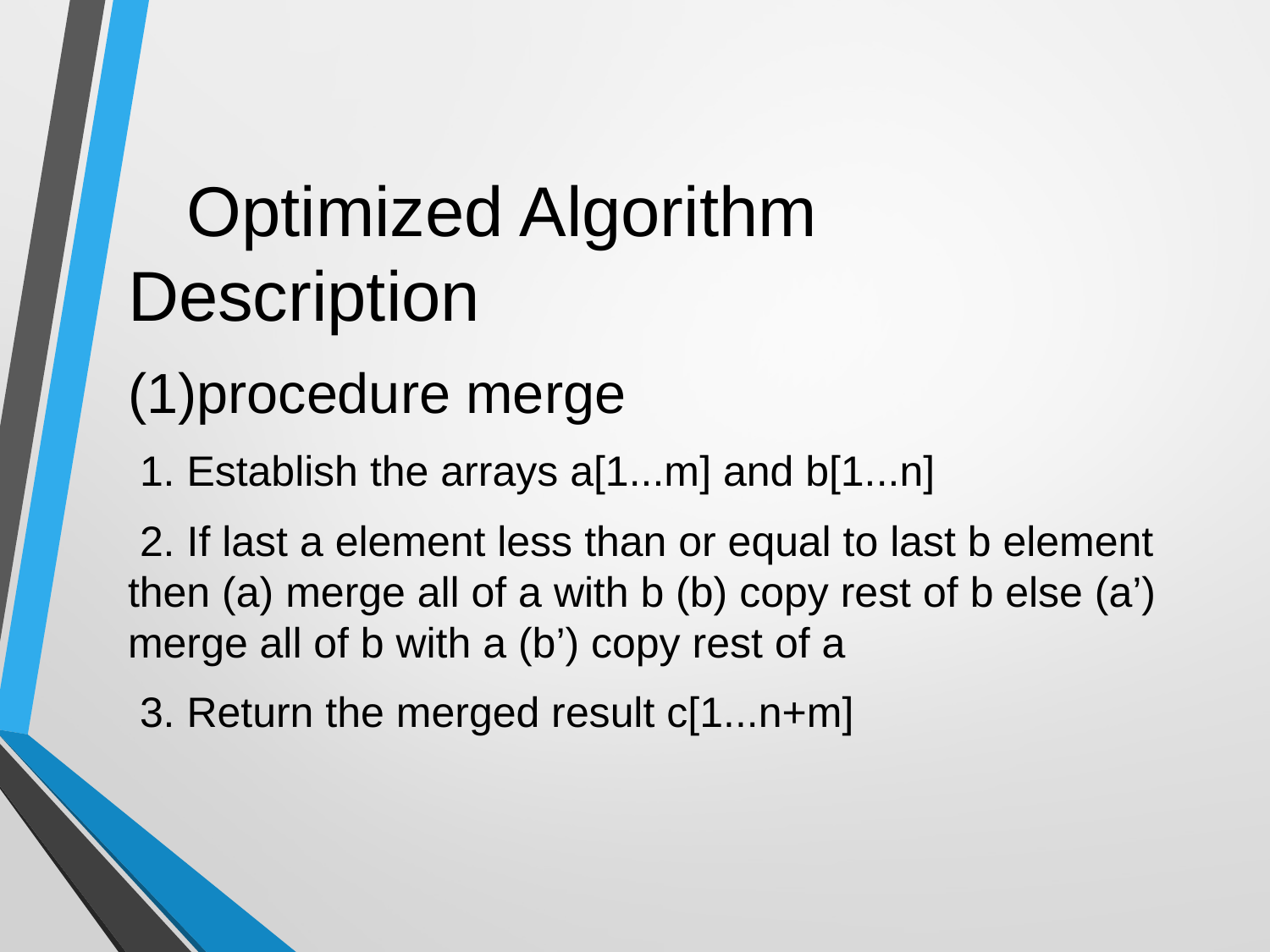

Optimized Algorithm Description
(1)procedure merge
 1. Establish the arrays a[1...m] and b[1...n]
 2. If last a element less than or equal to last b element then (a) merge all of a with b (b) copy rest of b else (a’) merge all of b with a (b’) copy rest of a
 3. Return the merged result c[1...n+m]